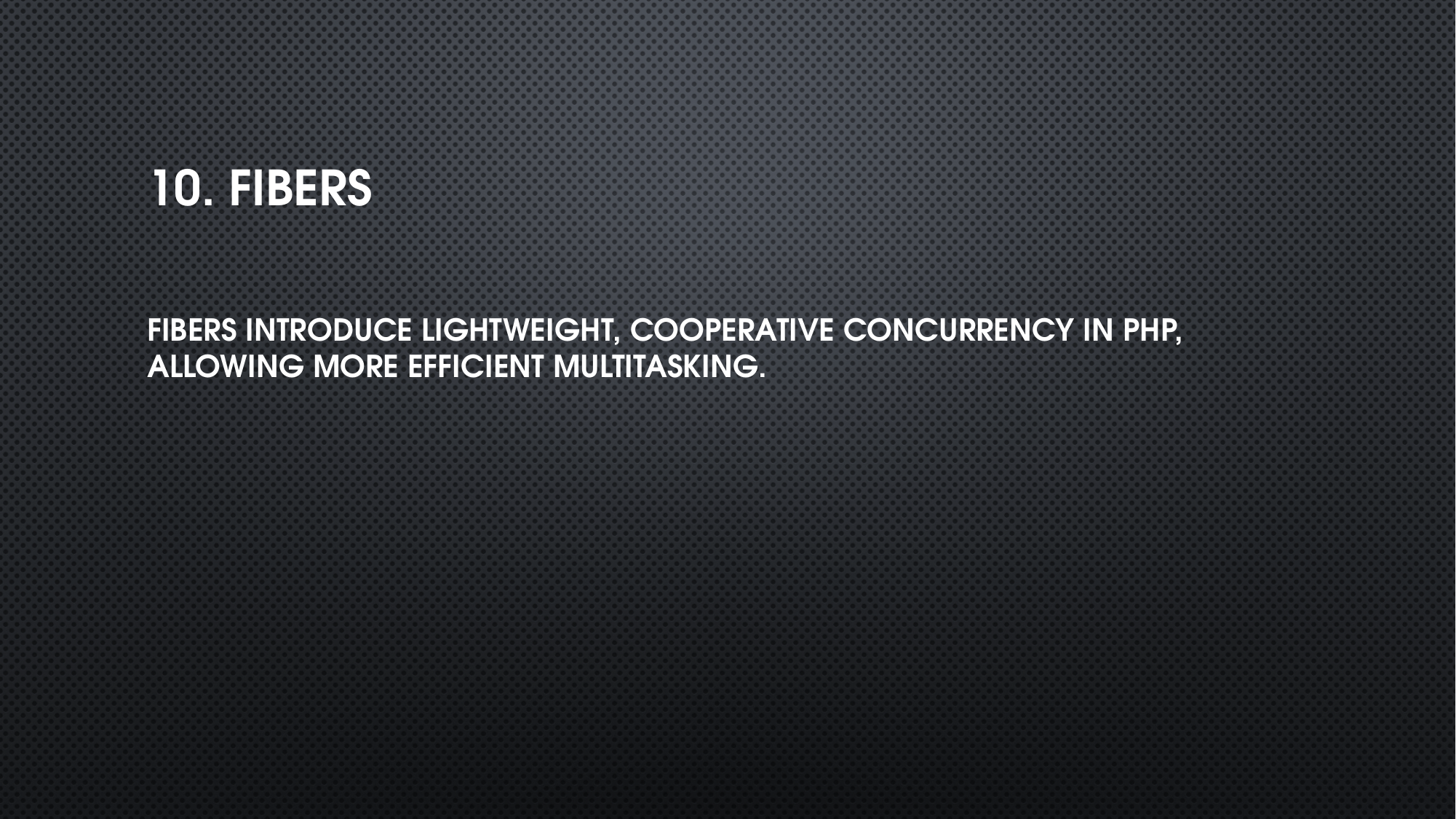

# 10. Fibers
Fibers introduce lightweight, cooperative concurrency in PHP, allowing more efficient multitasking.